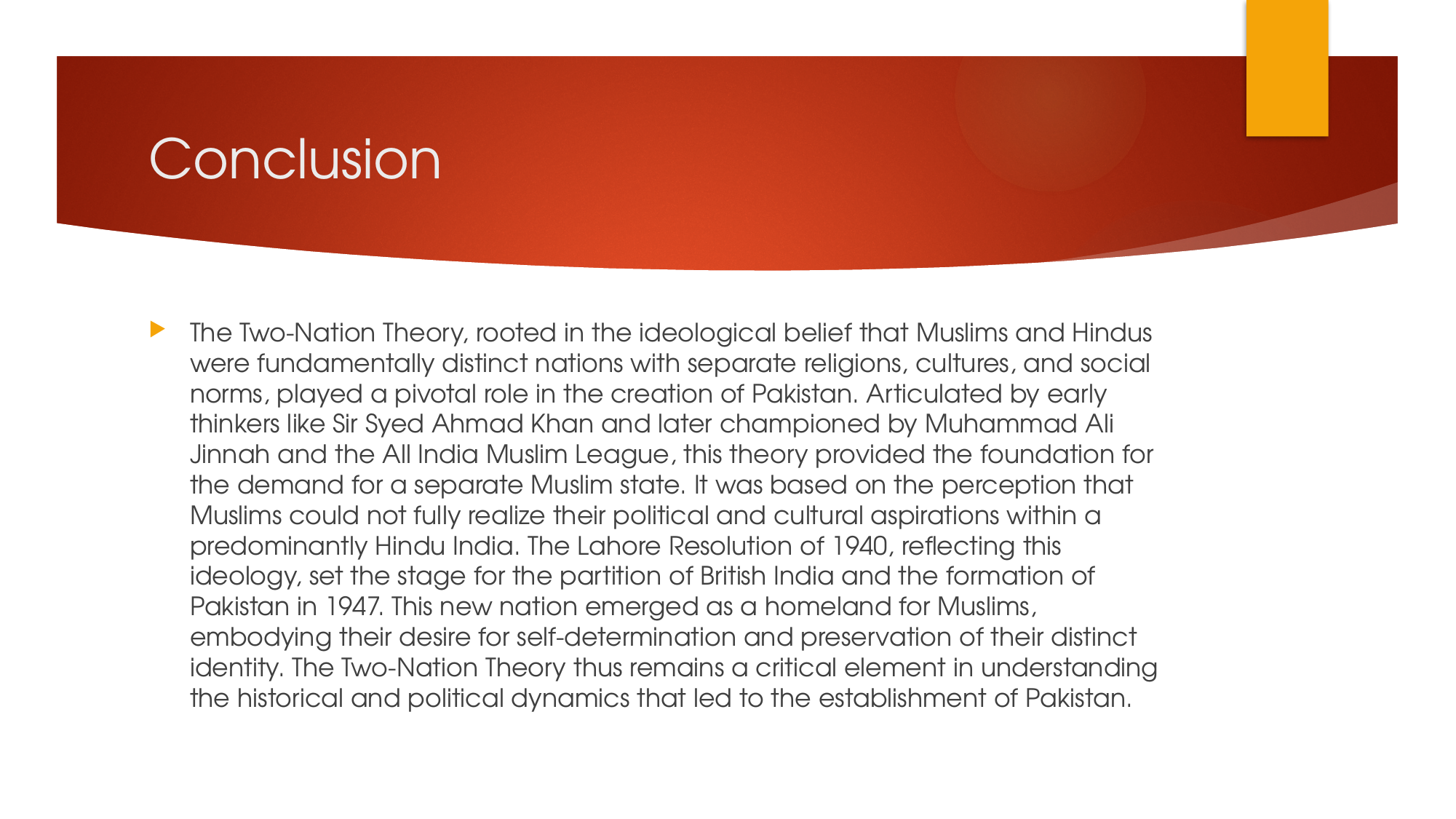

# Conclusion
The Two-Nation Theory, rooted in the ideological belief that Muslims and Hindus were fundamentally distinct nations with separate religions, cultures, and social norms, played a pivotal role in the creation of Pakistan. Articulated by early thinkers like Sir Syed Ahmad Khan and later championed by Muhammad Ali Jinnah and the All India Muslim League, this theory provided the foundation for the demand for a separate Muslim state. It was based on the perception that Muslims could not fully realize their political and cultural aspirations within a predominantly Hindu India. The Lahore Resolution of 1940, reflecting this ideology, set the stage for the partition of British India and the formation of Pakistan in 1947. This new nation emerged as a homeland for Muslims, embodying their desire for self-determination and preservation of their distinct identity. The Two-Nation Theory thus remains a critical element in understanding the historical and political dynamics that led to the establishment of Pakistan.